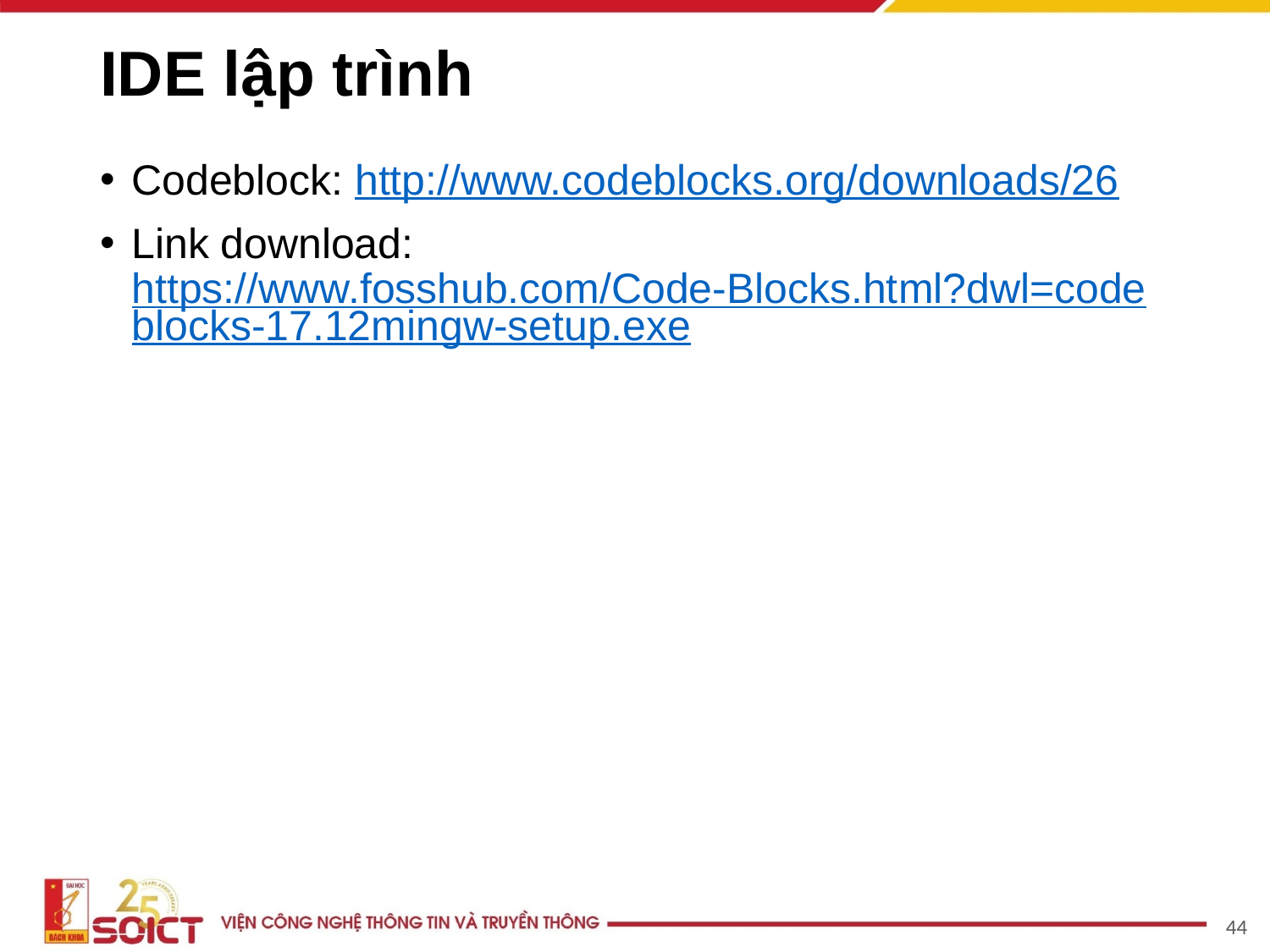

# IDE lập trình
Codeblock: http://www.codeblocks.org/downloads/26
Link download: https://www.fosshub.com/Code-Blocks.html?dwl=codeblocks-17.12mingw-setup.exe

44